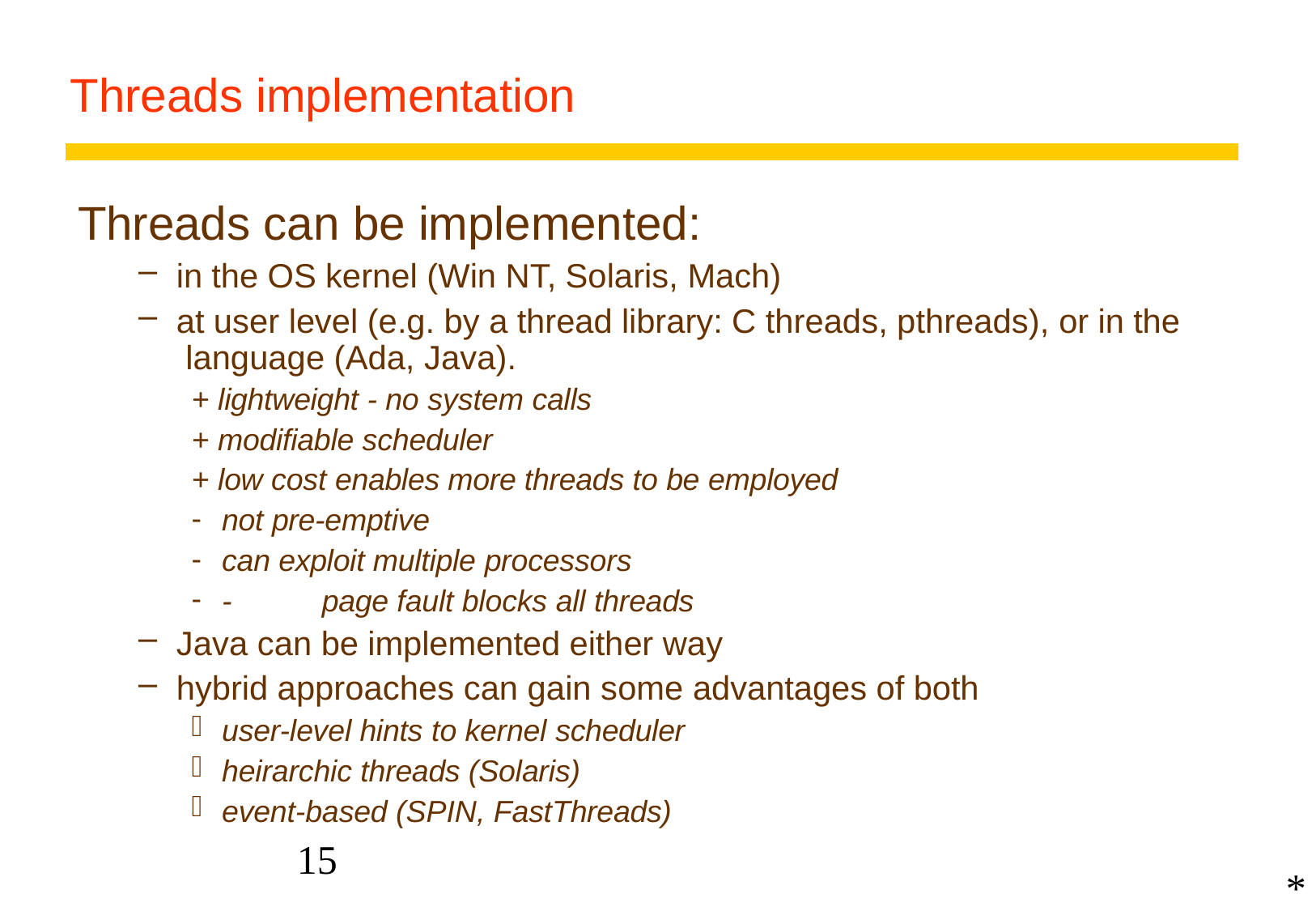

# Threads implementation

Threads can be implemented:
in the OS kernel (Win NT, Solaris, Mach)
at user level (e.g. by a thread library: C threads, pthreads), or in the  language (Ada, Java).
+ lightweight - no system calls
+ modifiable scheduler
+ low cost enables more threads to be employed
-
-
-
not pre-emptive
can exploit multiple processors
-	page fault blocks all threads
Java can be implemented either way
hybrid approaches can gain some advantages of both
user-level hints to kernel scheduler
heirarchic threads (Solaris)
event-based (SPIN, FastThreads)
15
*